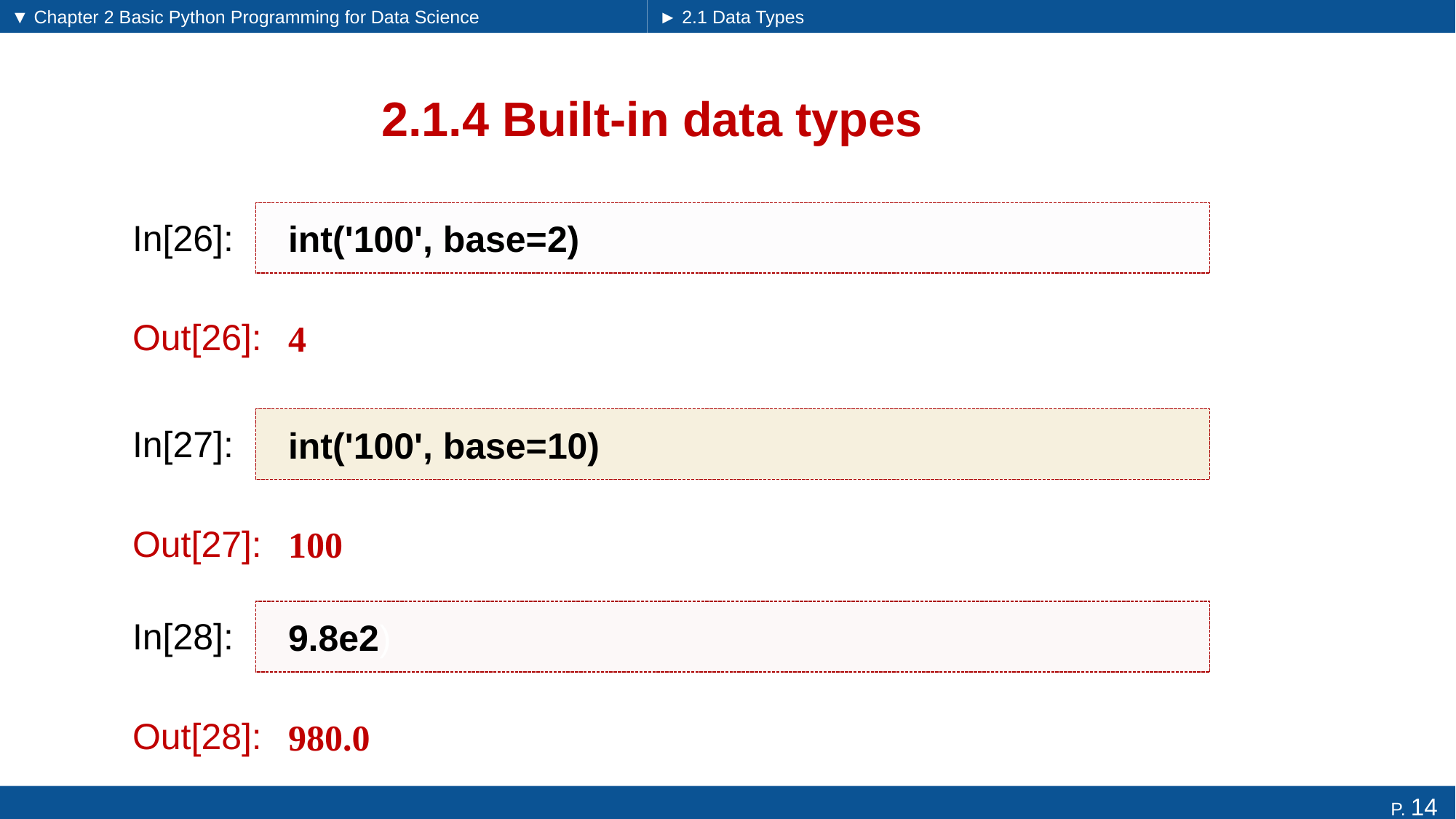

▼ Chapter 2 Basic Python Programming for Data Science
► 2.1 Data Types
# 2.1.4 Built-in data types
int('100', base=2)
In[26]:
4
Out[26]:
int('100', base=10)
In[27]:
100
Out[27]:
9.8e2)
In[28]:
980.0
Out[28]: